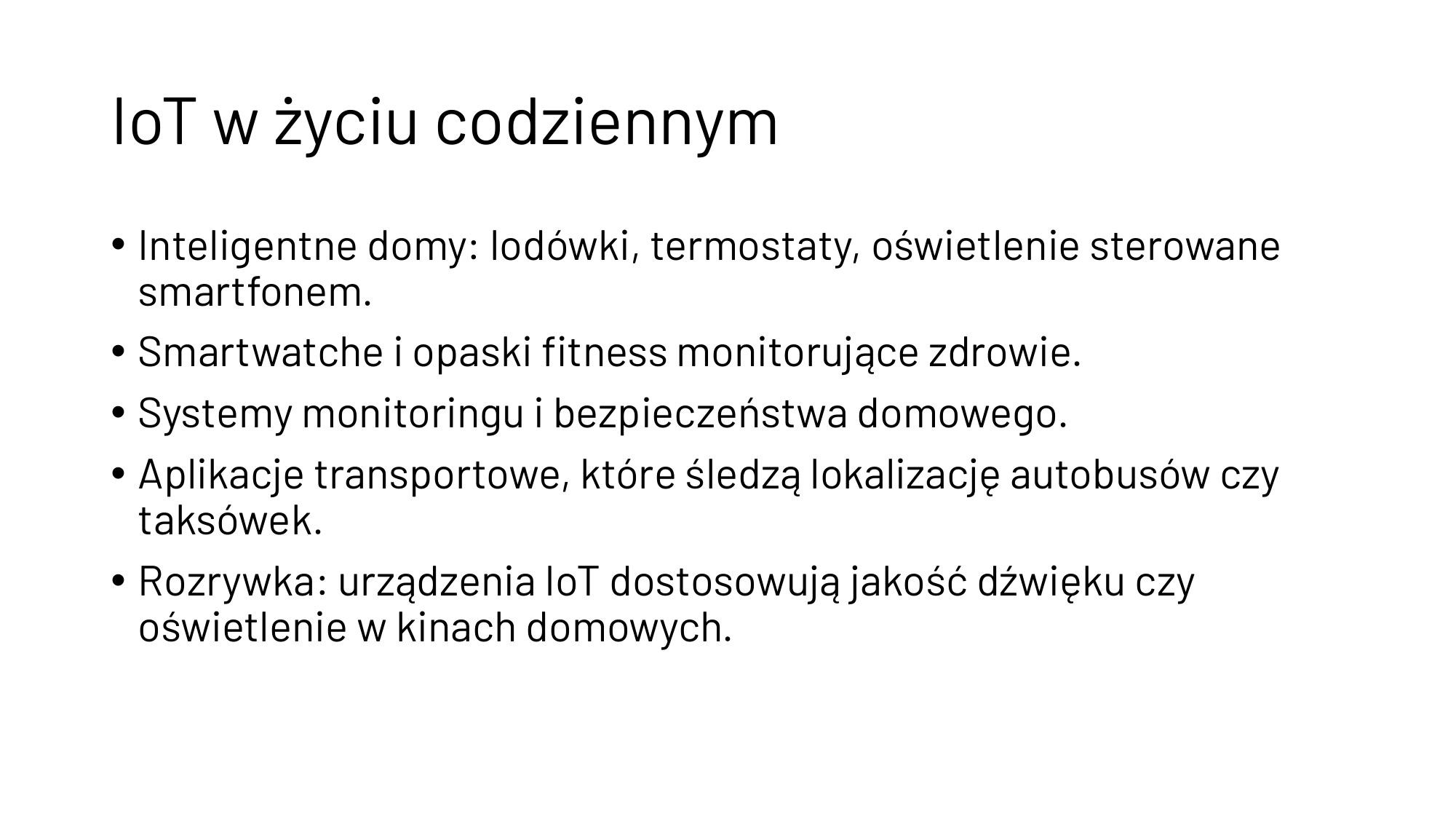

# IoT w życiu codziennym
Inteligentne domy: lodówki, termostaty, oświetlenie sterowane smartfonem.
Smartwatche i opaski fitness monitorujące zdrowie.
Systemy monitoringu i bezpieczeństwa domowego.
Aplikacje transportowe, które śledzą lokalizację autobusów czy taksówek.
Rozrywka: urządzenia IoT dostosowują jakość dźwięku czy oświetlenie w kinach domowych.